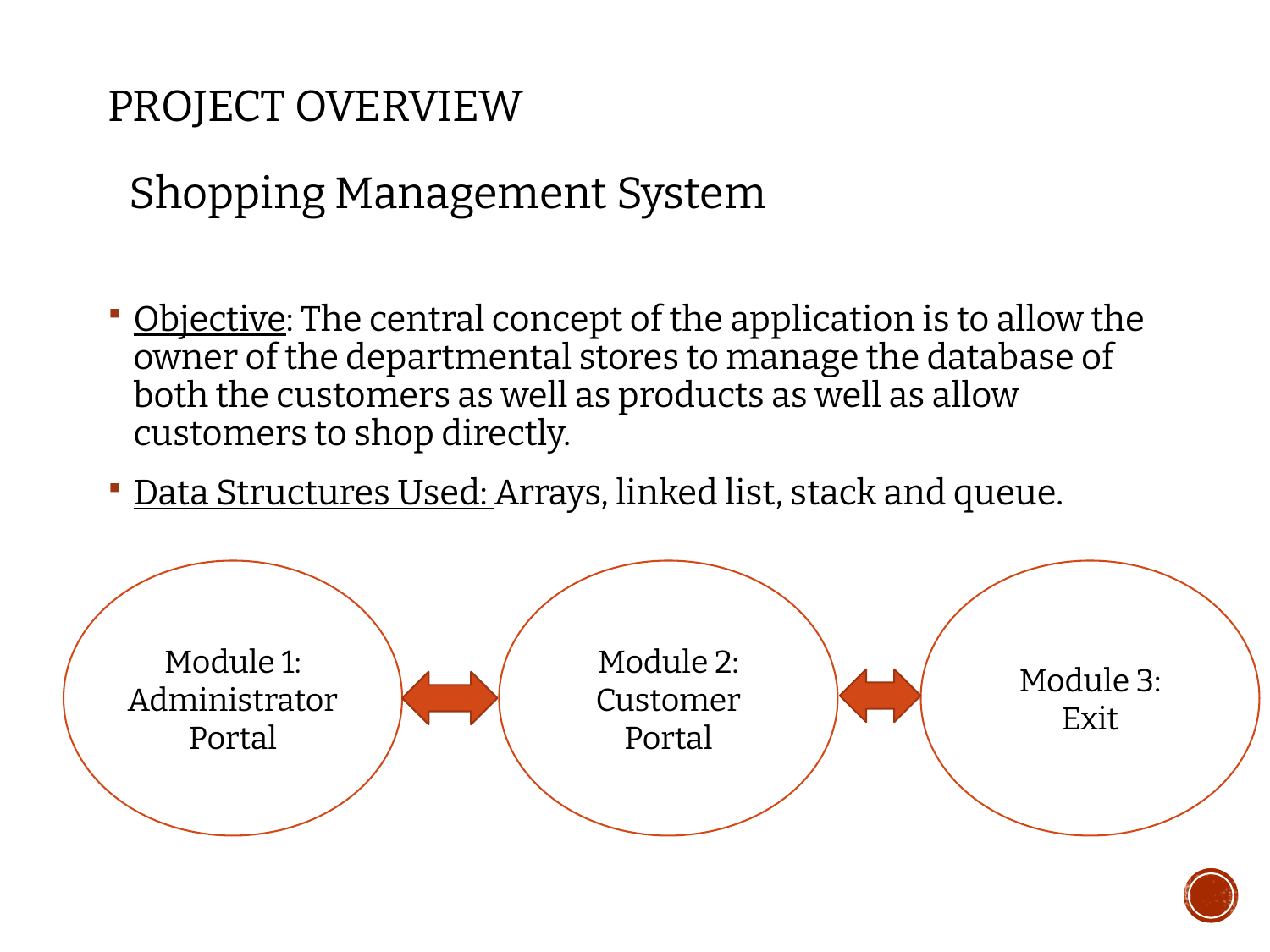

# Project Overview
Shopping Management System
Objective: The central concept of the application is to allow the owner of the departmental stores to manage the database of both the customers as well as products as well as allow customers to shop directly.
Data Structures Used: Arrays, linked list, stack and queue.

Module 1:
Administrator
Portal
Module 2:
Customer Portal
Module 3:
Exit